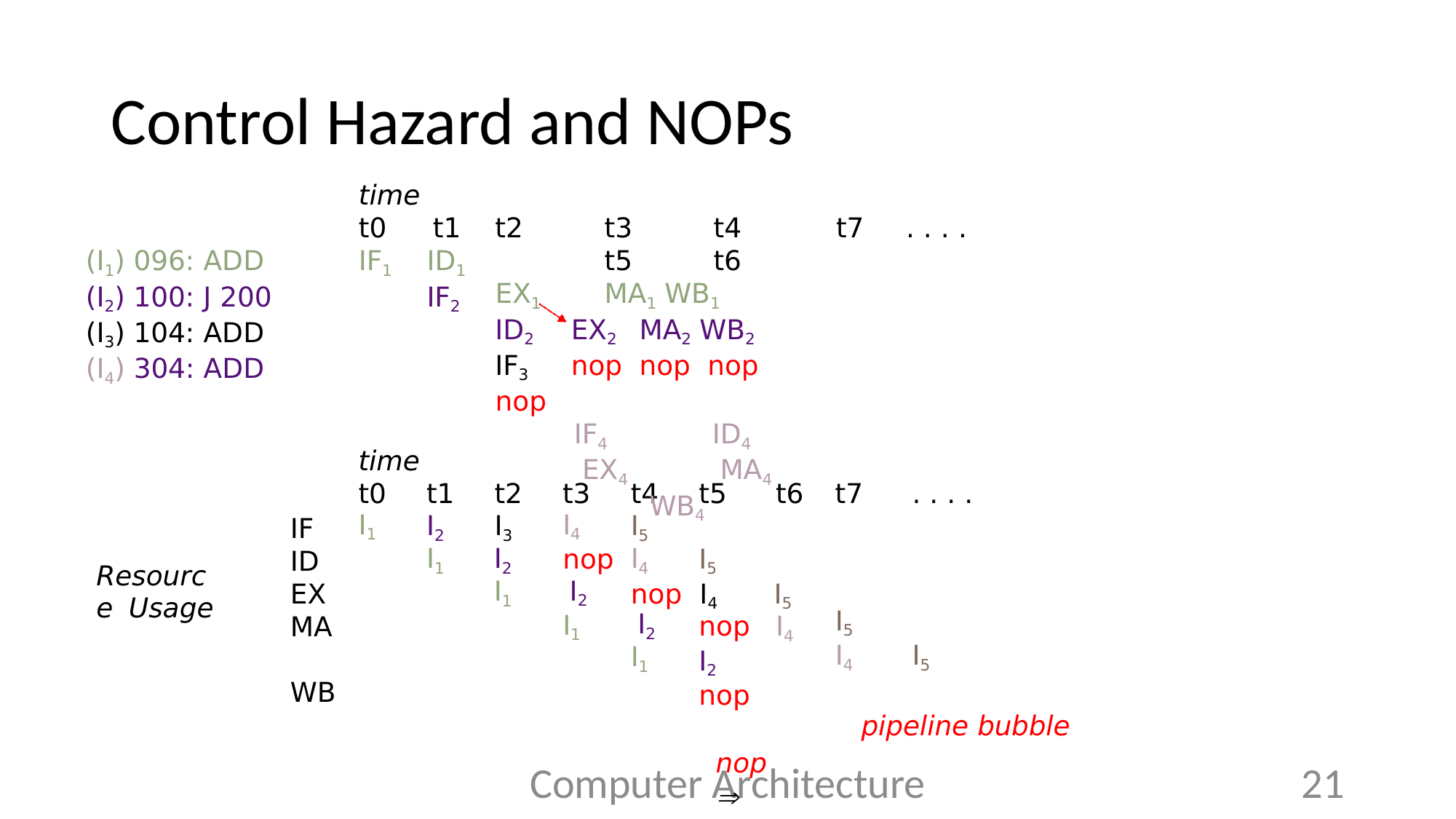

# Control Hazard and NOPs
time
t0	t1
IF1	ID1  IF2
t2	t3	t4	t5	t6  EX1	MA1 WB1
ID2	EX2	MA2 WB2
IF3	nop	nop	nop	nop
IF4	ID4	EX4	MA4 WB4
t7	. . . .
(I1) 096: ADD
(I2) 100: J 200
(I3) 104: ADD
(I4) 304: ADD

|  |  | time |  |  |  |  |  |  |
| --- | --- | --- | --- | --- | --- | --- | --- | --- |
|  |  | t0 | t1 | t2 | t3 | t4 | t5 t6 | t7 . . . . |
| Resource Usage | IF ID EX MA WB | I1 | I2 I1 | I3 I2 I1 | I4 nop I2 I1 | I5 I4 nop I2 I1 | I5 nop I4 I2 nop nop ⇒ | I5 I4 I5 pipeline bubble |
I4	I5
Computer Architecture
21